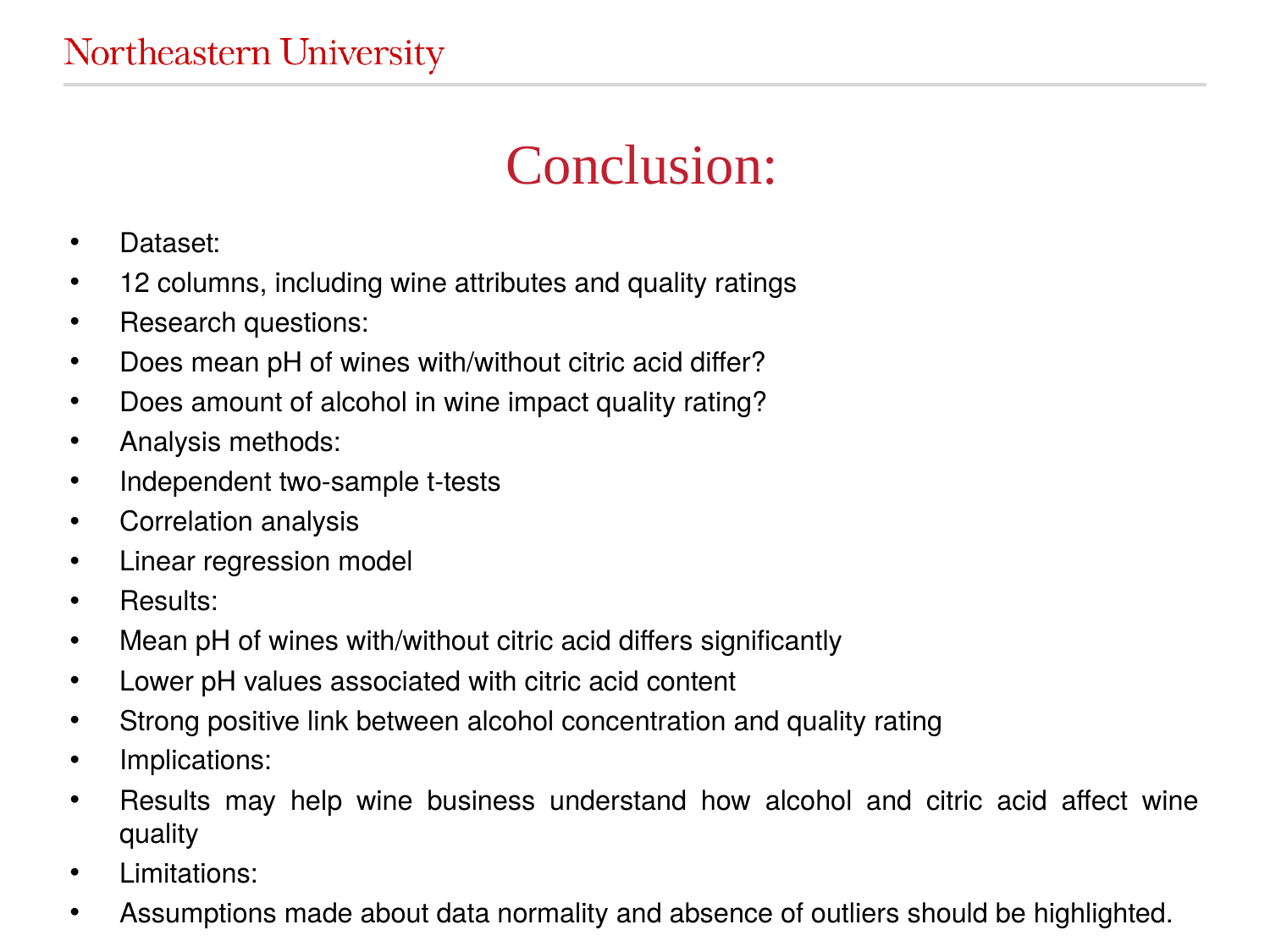

# Conclusion:
Dataset:
12 columns, including wine attributes and quality ratings
Research questions:
Does mean pH of wines with/without citric acid differ?
Does amount of alcohol in wine impact quality rating?
Analysis methods:
Independent two-sample t-tests
Correlation analysis
Linear regression model
Results:
Mean pH of wines with/without citric acid differs significantly
Lower pH values associated with citric acid content
Strong positive link between alcohol concentration and quality rating
Implications:
Results may help wine business understand how alcohol and citric acid affect wine quality
Limitations:
Assumptions made about data normality and absence of outliers should be highlighted.